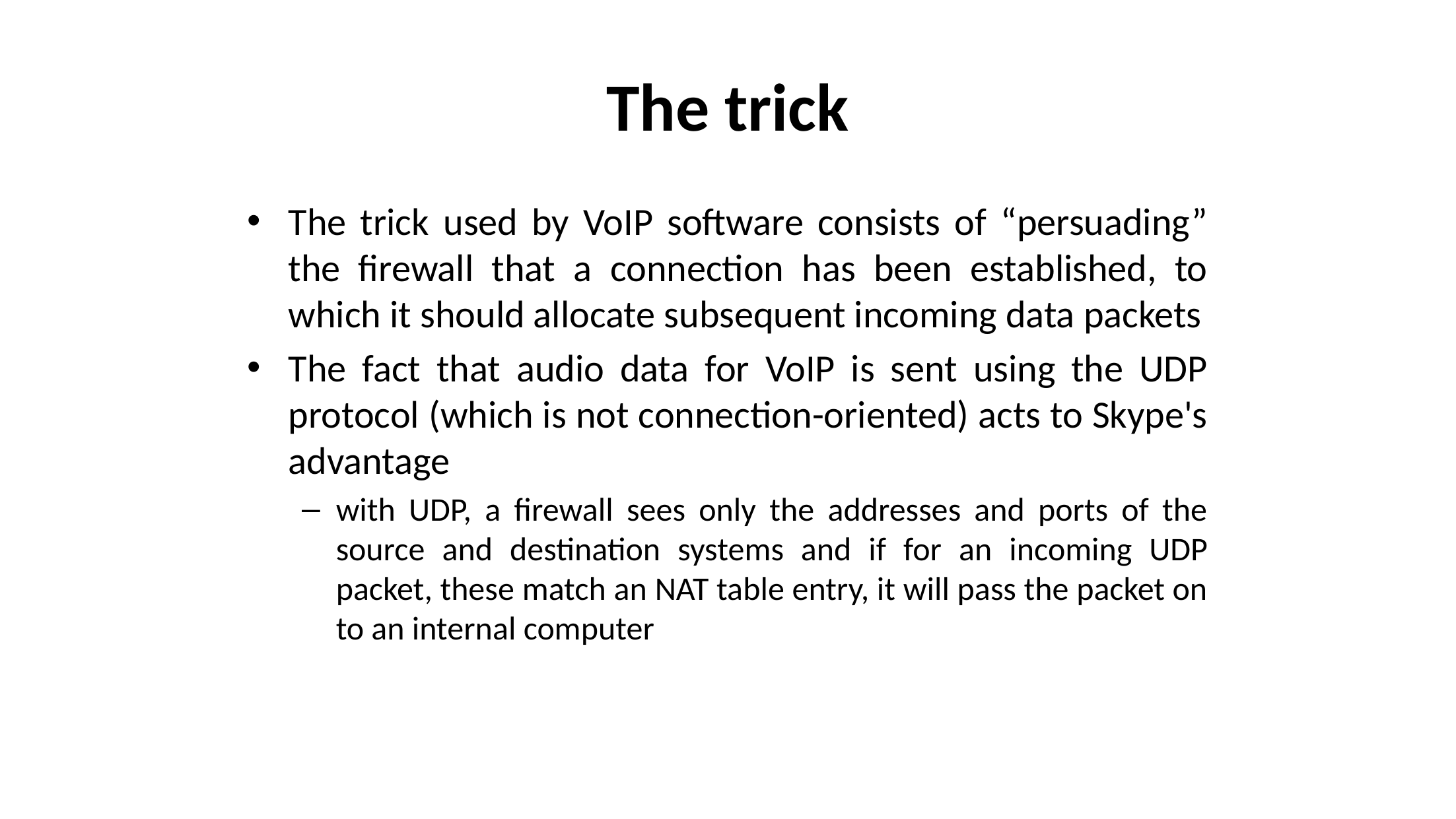

# The trick
The trick used by VoIP software consists of “persuading” the firewall that a connection has been established, to which it should allocate subsequent incoming data packets
The fact that audio data for VoIP is sent using the UDP protocol (which is not connection-oriented) acts to Skype's advantage
with UDP, a firewall sees only the addresses and ports of the source and destination systems and if for an incoming UDP packet, these match an NAT table entry, it will pass the packet on to an internal computer